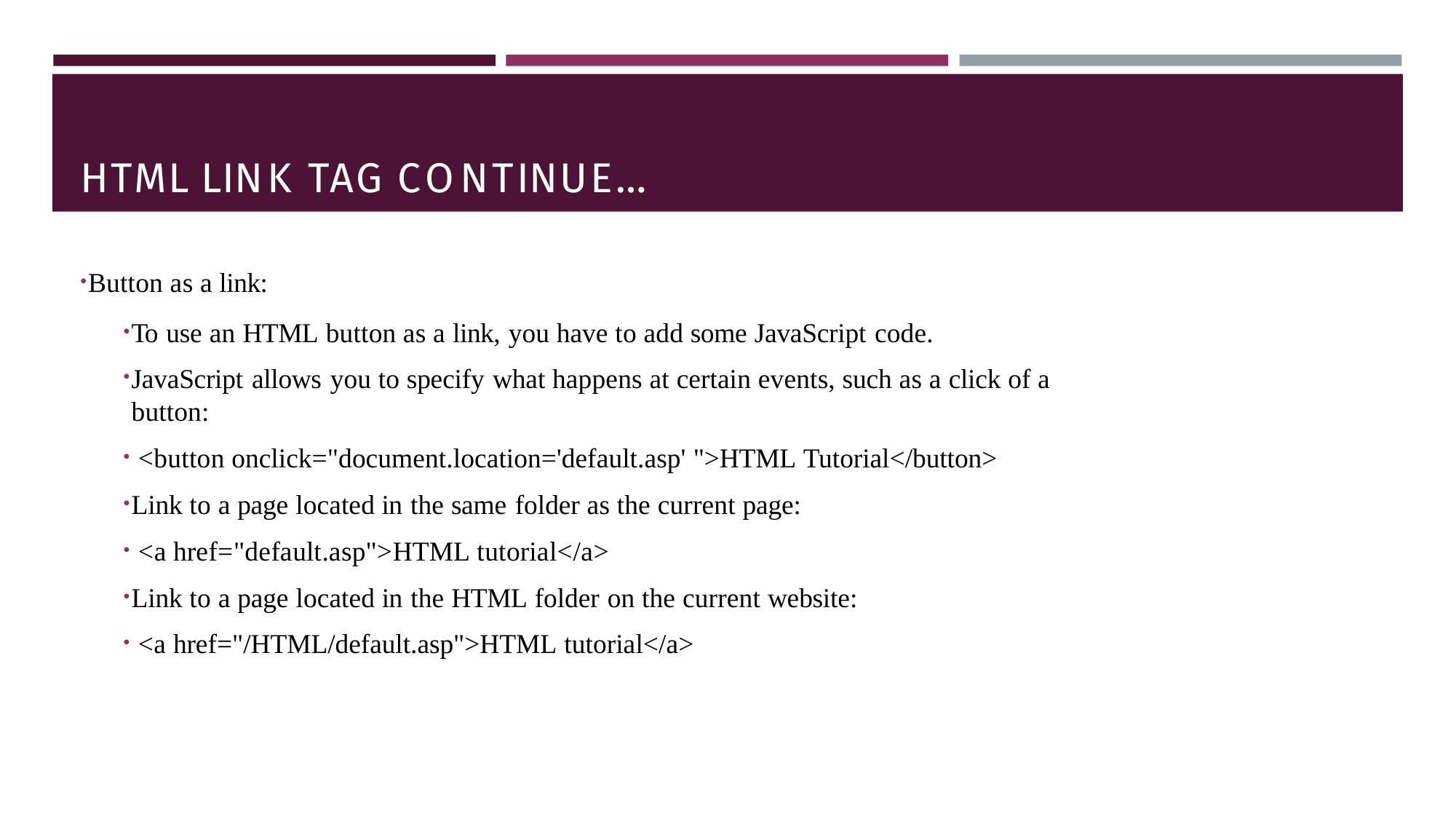

# HTML LINK TAG CONTINUE…
Button as a link:
To use an HTML button as a link, you have to add some JavaScript code.
JavaScript allows you to specify what happens at certain events, such as a click of a button:
<button onclick="document.location='default.asp' ">HTML Tutorial</button>
Link to a page located in the same folder as the current page:
<a href="default.asp">HTML tutorial</a>
Link to a page located in the HTML folder on the current website:
<a href="/HTML/default.asp">HTML tutorial</a>